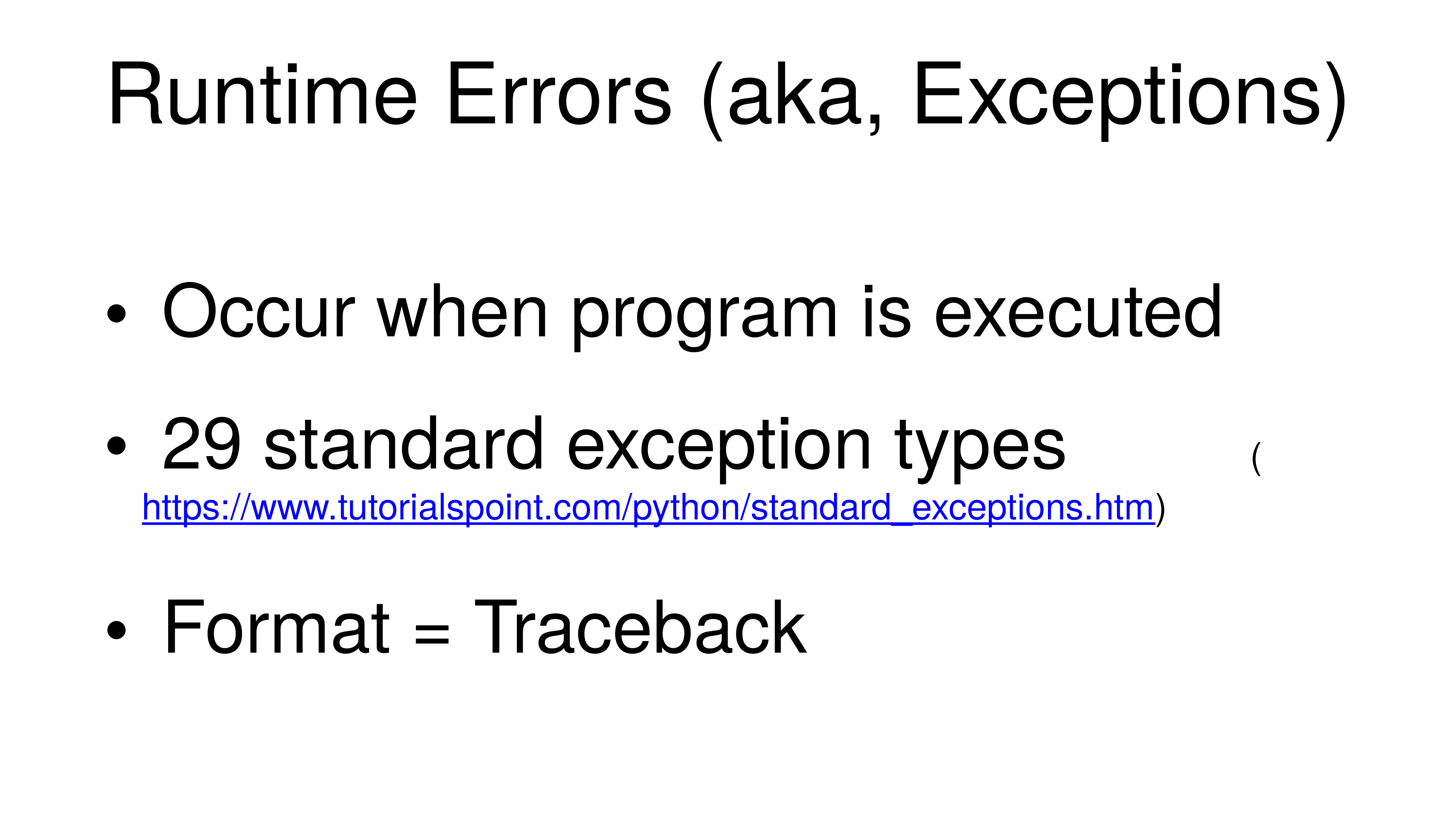

# Runtime Errors (aka, Exceptions)
 Occur when program is executed
 29 standard exception types         (https://www.tutorialspoint.com/python/standard_exceptions.htm)
 Format = Traceback